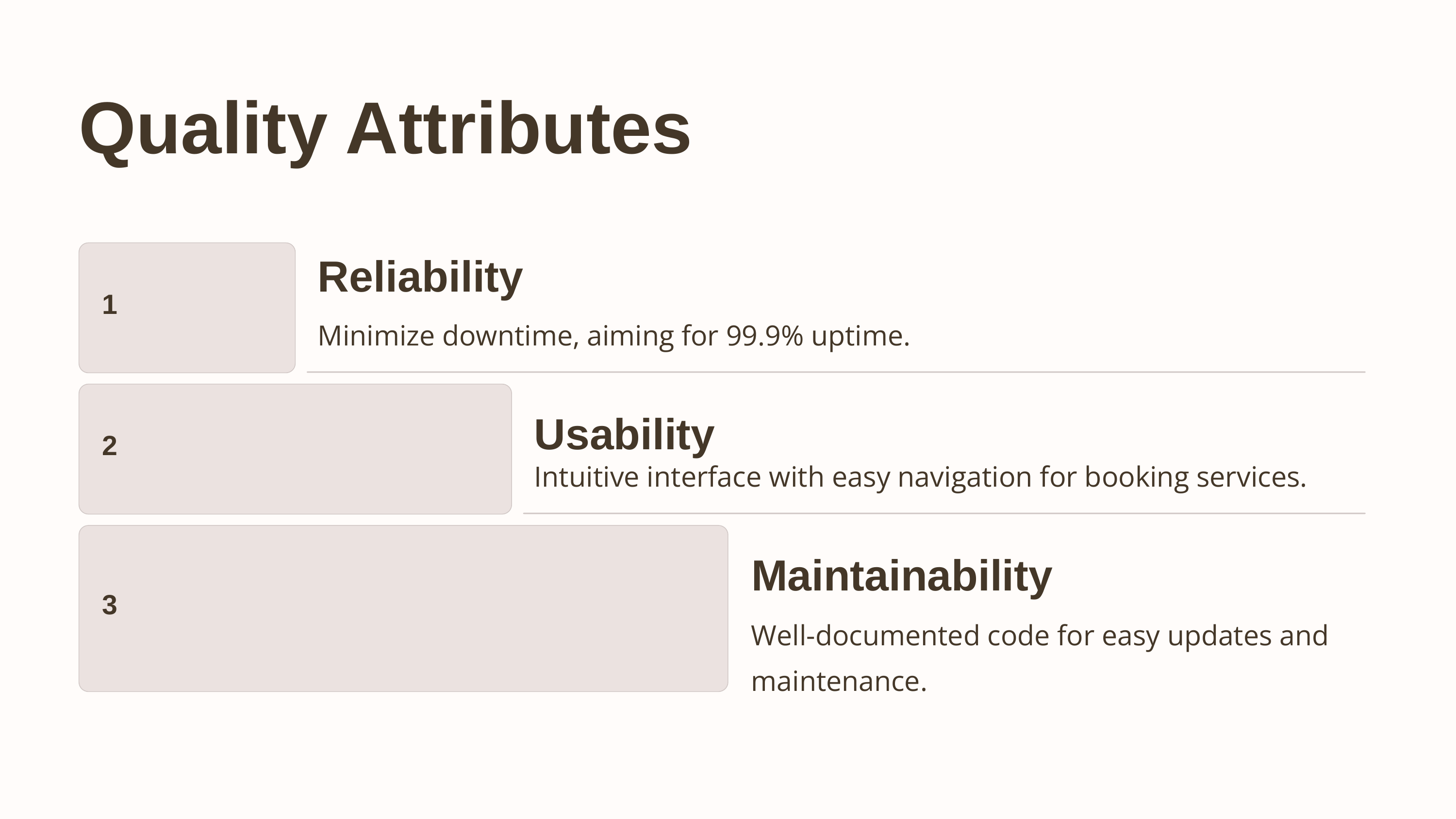

Quality Attributes

Reliability
1
Minimize downtime, aiming for 99.9% uptime.

Usability
2
Intuitive interface with easy navigation for booking services.

Maintainability
3
Well-documented code for easy updates and maintenance.